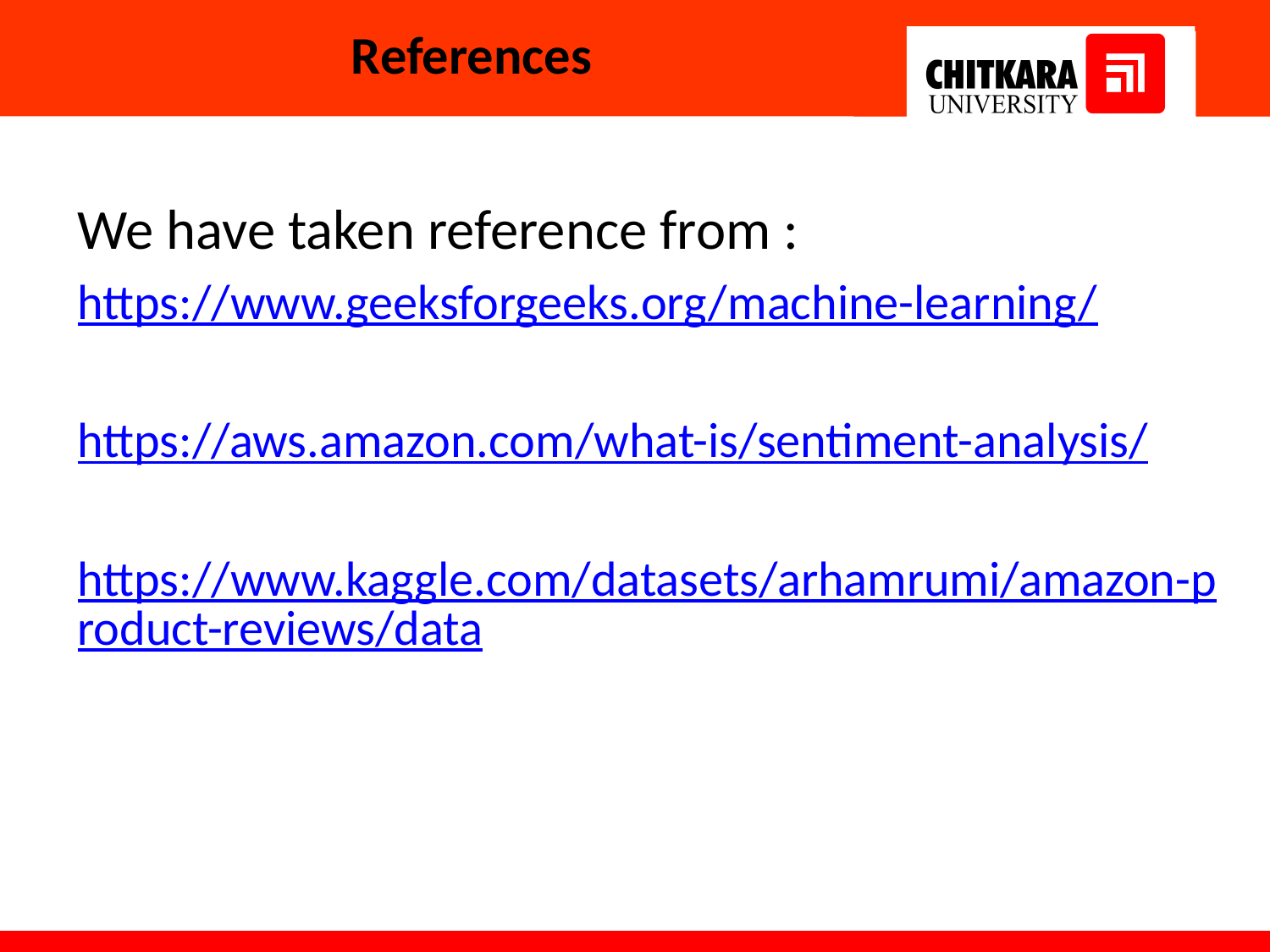

# References
We have taken reference from :
https://www.geeksforgeeks.org/machine-learning/

https://aws.amazon.com/what-is/sentiment-analysis/

https://www.kaggle.com/datasets/arhamrumi/amazon-product-reviews/data